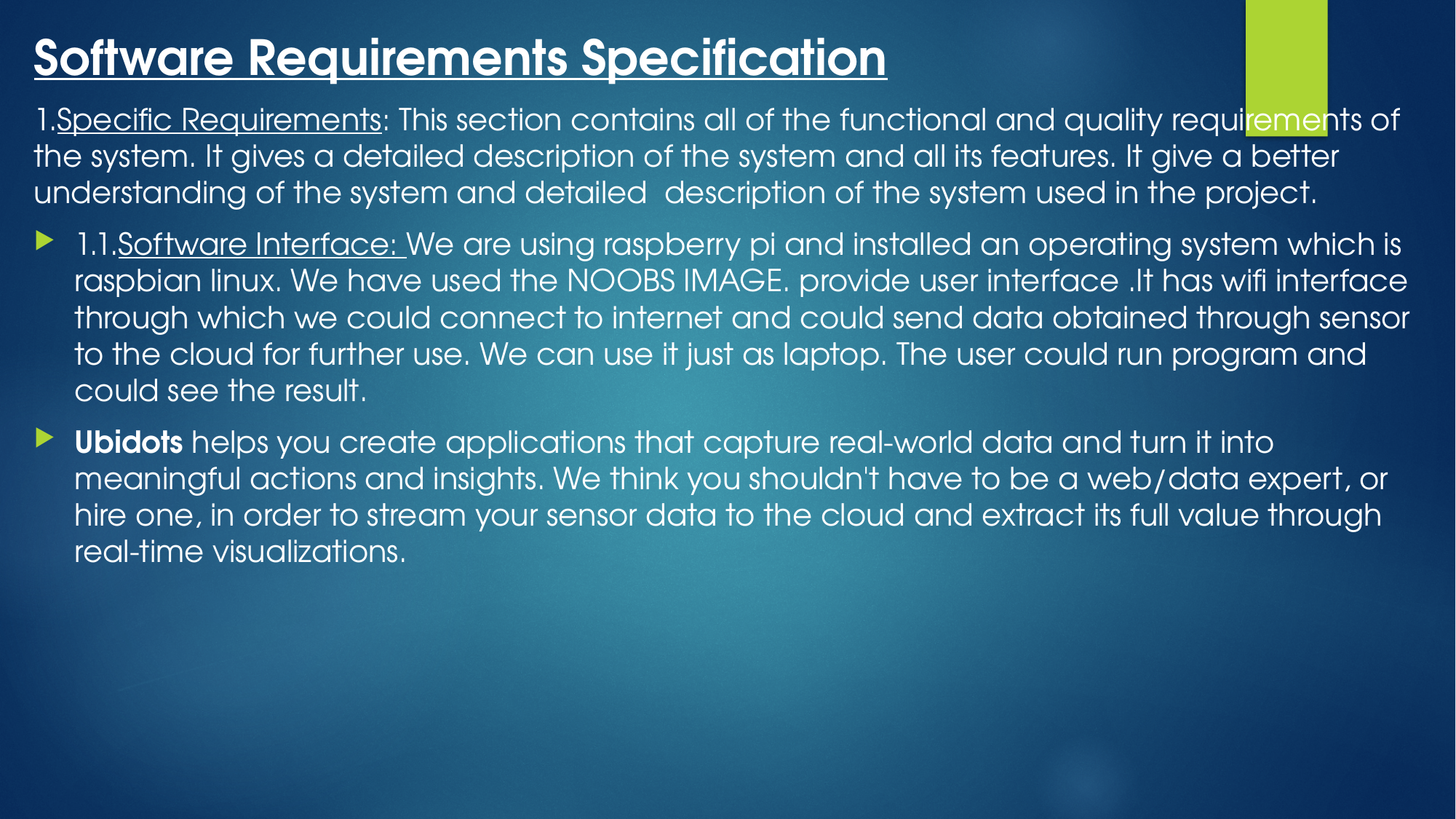

Software Requirements Specification
1.Specific Requirements: This section contains all of the functional and quality requirements of the system. It gives a detailed description of the system and all its features. It give a better understanding of the system and detailed  description of the system used in the project.
1.1.Software Interface: We are using raspberry pi and installed an operating system which is raspbian linux. We have used the NOOBS IMAGE. provide user interface .It has wifi interface through which we could connect to internet and could send data obtained through sensor to the cloud for further use. We can use it just as laptop. The user could run program and could see the result.
Ubidots helps you create applications that capture real-world data and turn it into meaningful actions and insights. We think you shouldn't have to be a web/data expert, or hire one, in order to stream your sensor data to the cloud and extract its full value through real-time visualizations.